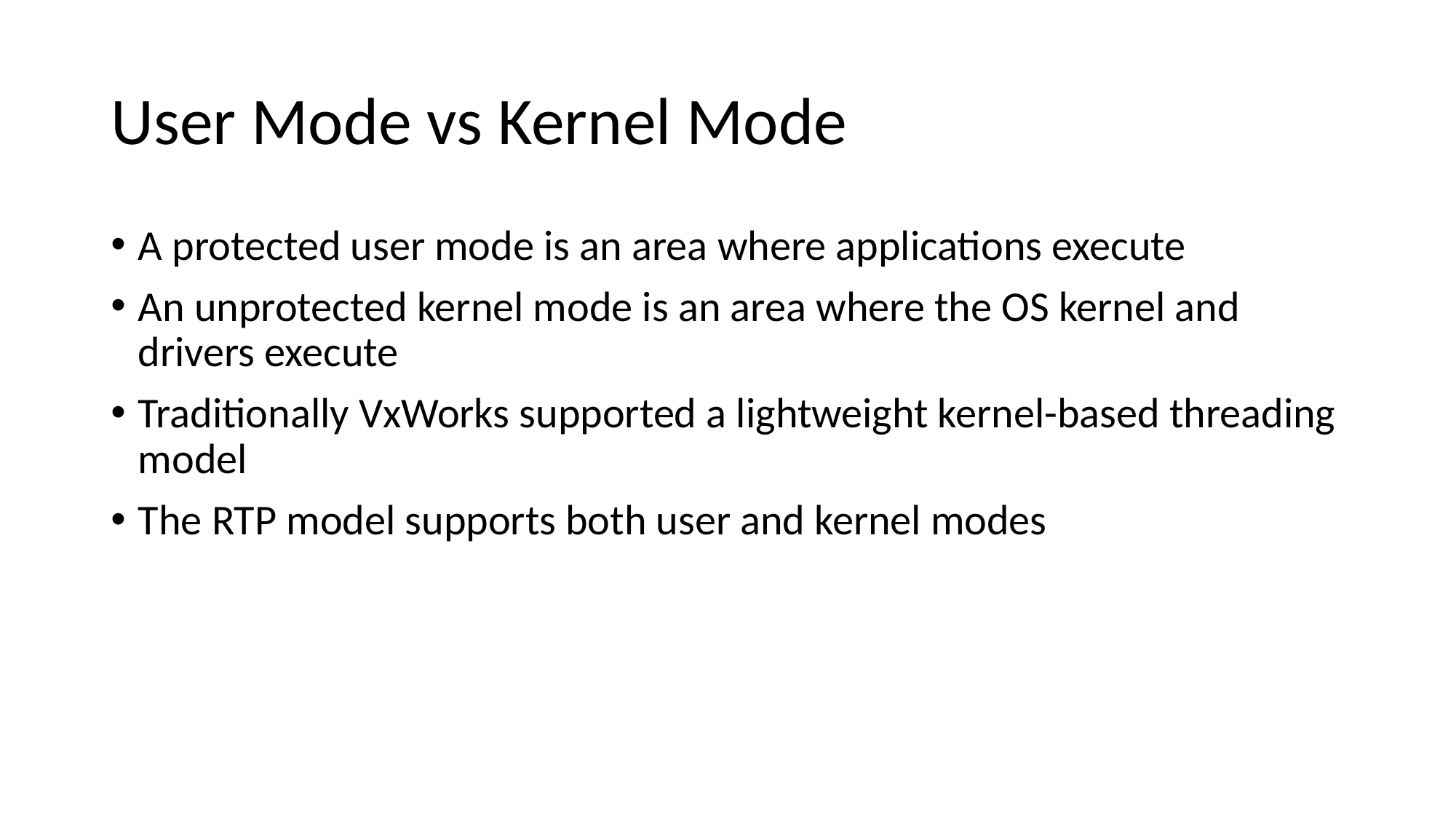

# User Mode vs Kernel Mode
A protected user mode is an area where applications execute
An unprotected kernel mode is an area where the OS kernel and drivers execute
Traditionally VxWorks supported a lightweight kernel-based threading model
The RTP model supports both user and kernel modes